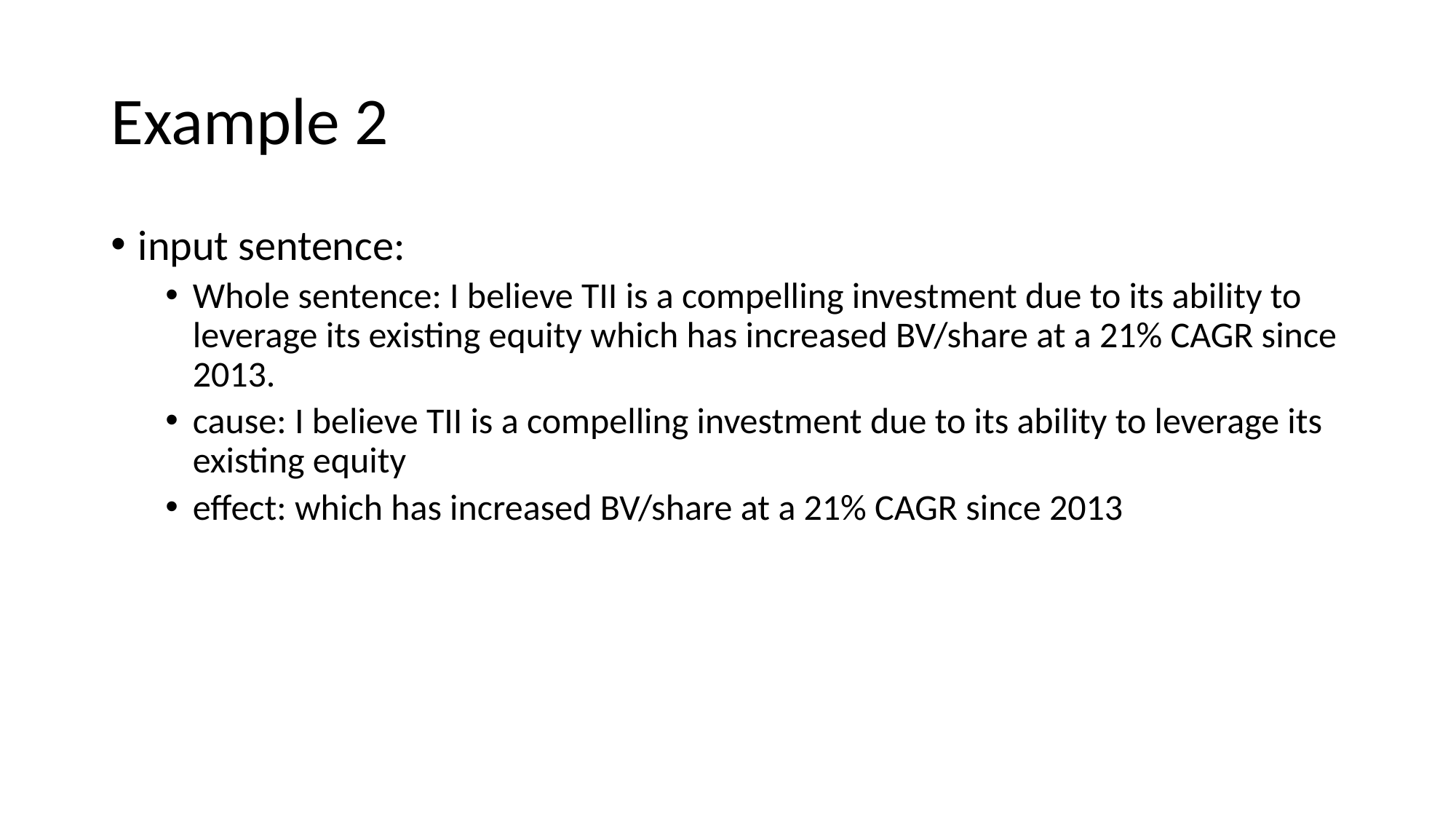

# Example 2
input sentence:
Whole sentence: I believe TII is a compelling investment due to its ability to leverage its existing equity which has increased BV/share at a 21% CAGR since 2013.
cause: I believe TII is a compelling investment due to its ability to leverage its existing equity
effect: which has increased BV/share at a 21% CAGR since 2013